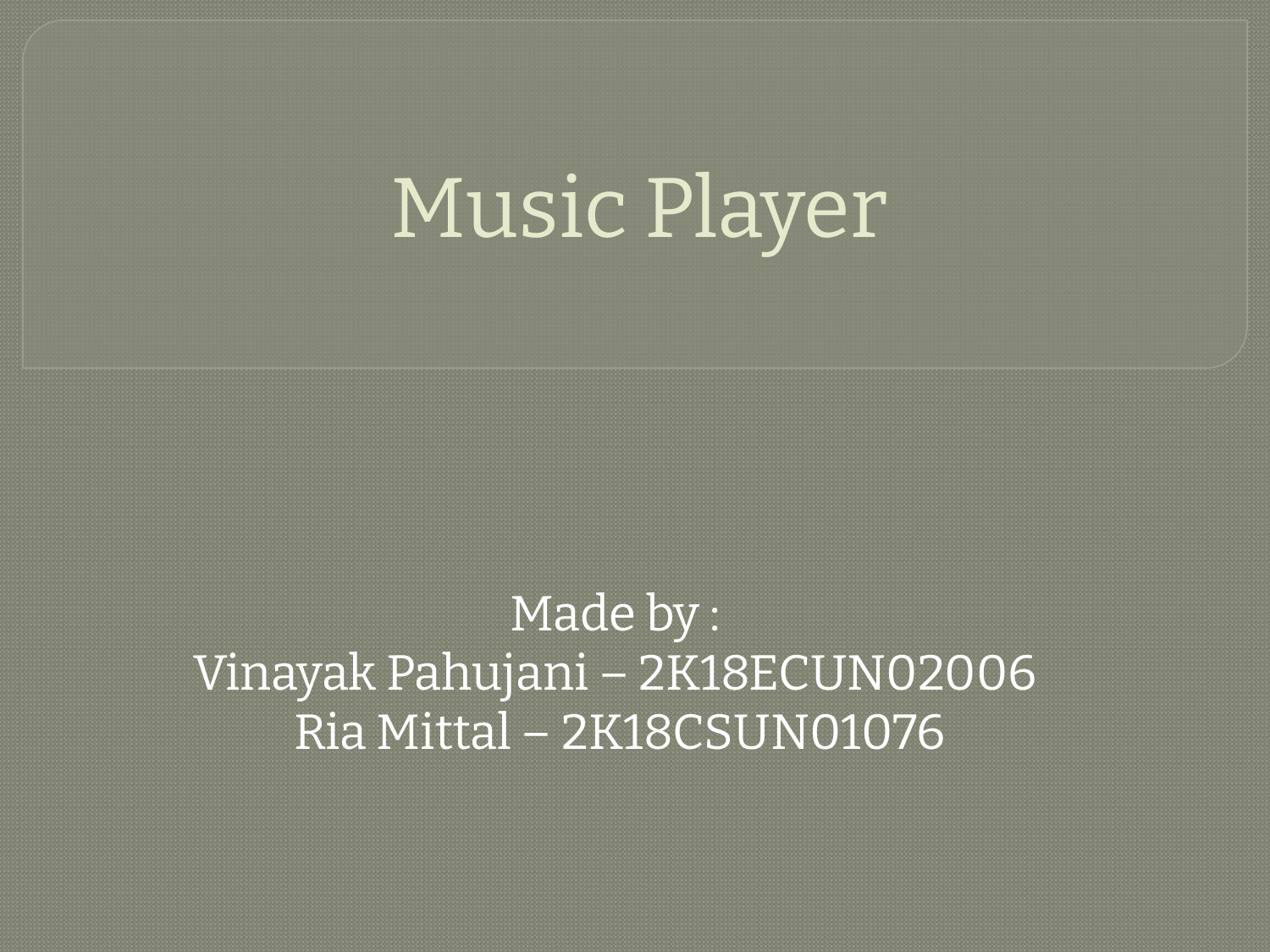

# Music Player
Made by :
Vinayak Pahujani – 2K18ECUN02006
Ria Mittal – 2K18CSUN01076